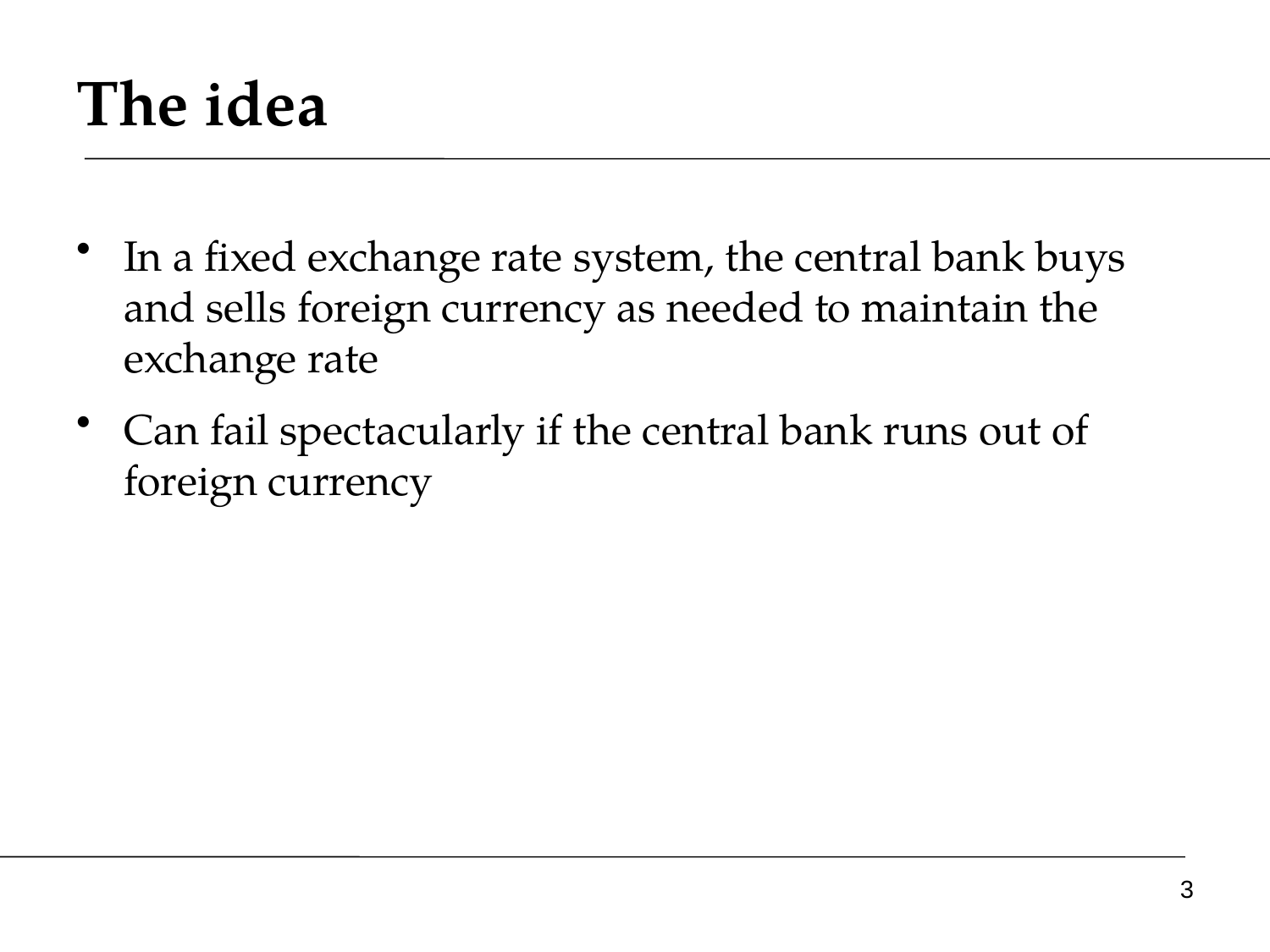

# The idea
In a fixed exchange rate system, the central bank buys and sells foreign currency as needed to maintain the exchange rate
Can fail spectacularly if the central bank runs out of foreign currency
3